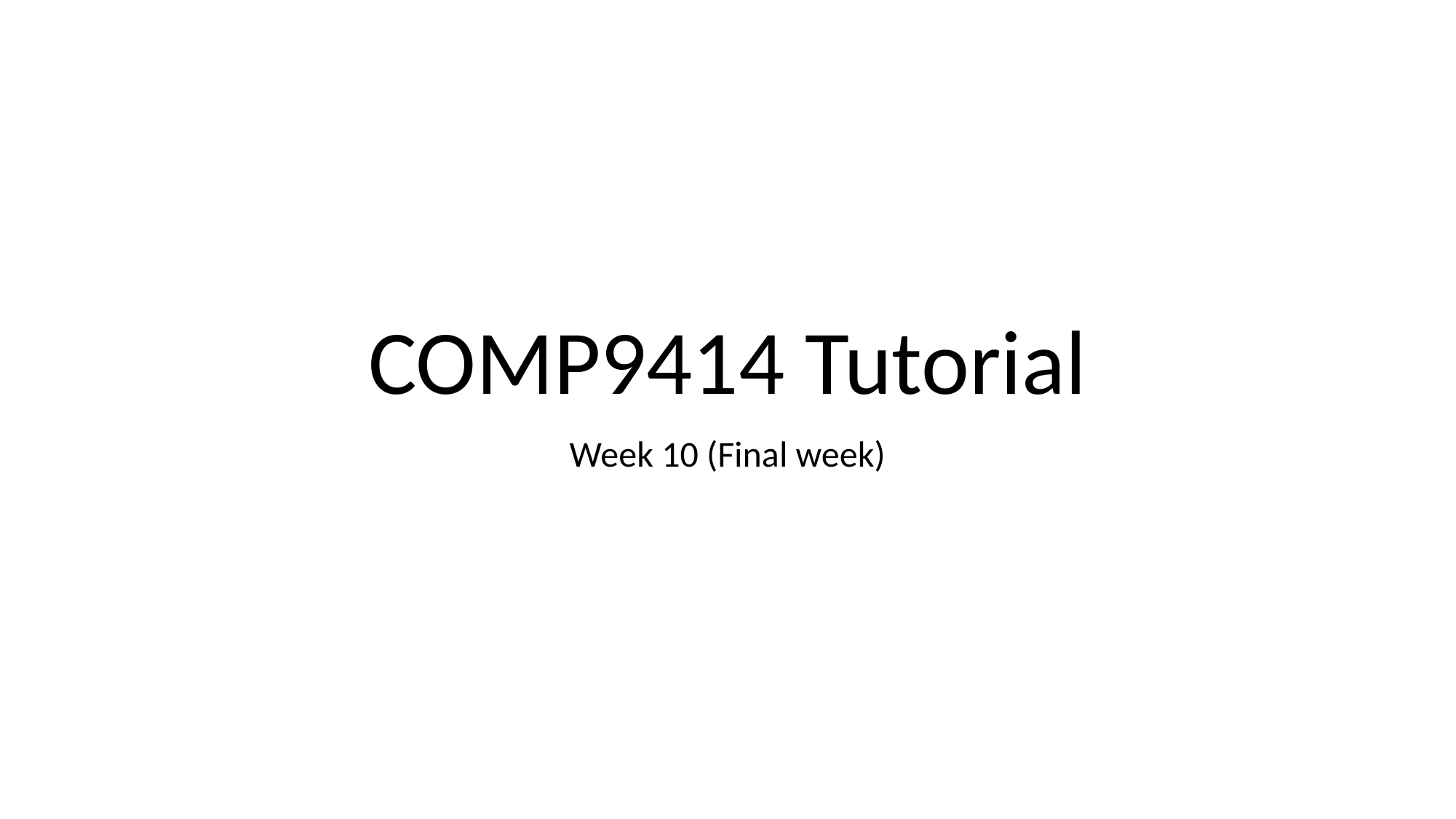

# COMP9414 Tutorial
Week 10 (Final week)